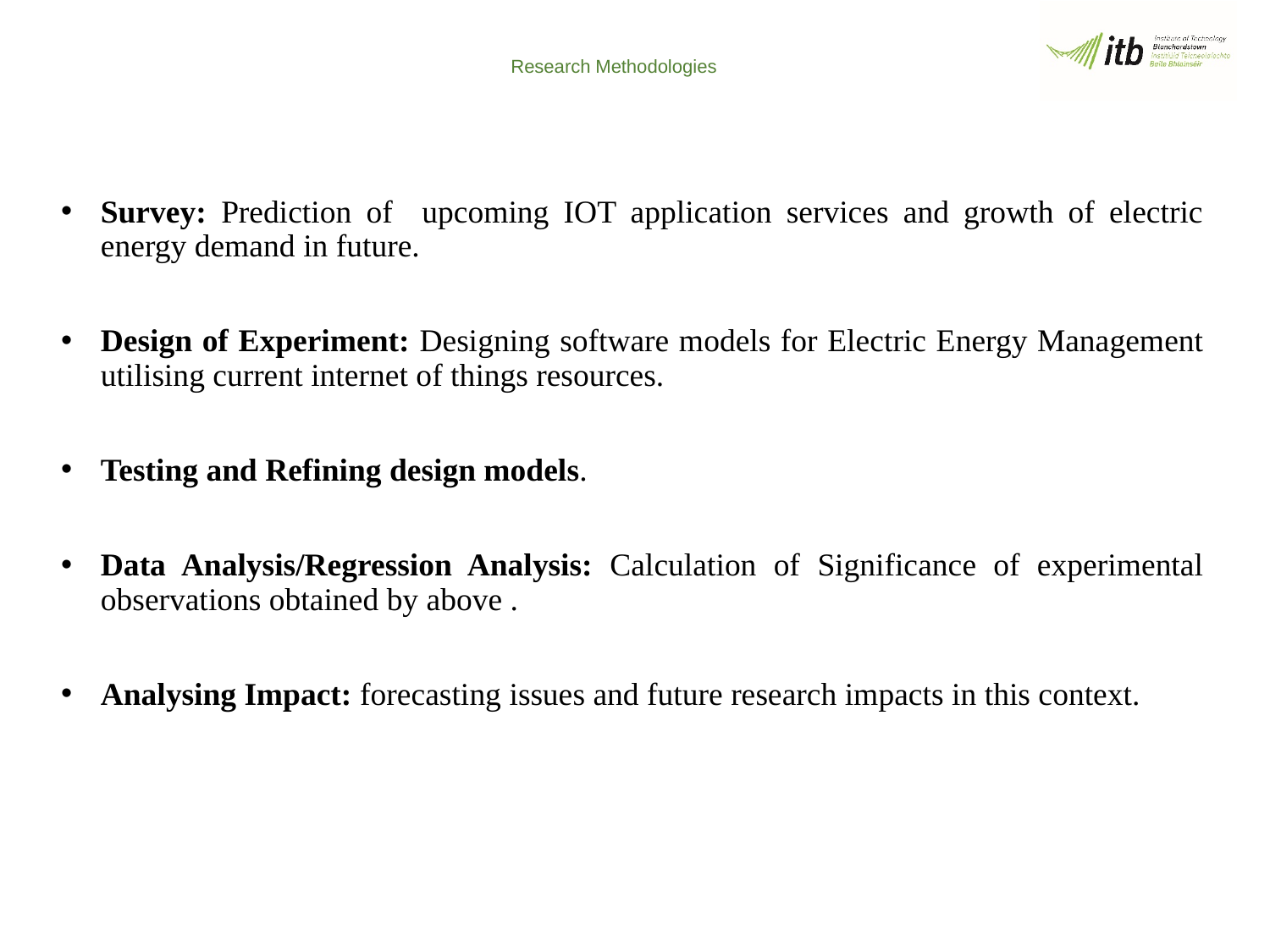

# Research Methodologies

Survey: Prediction of  upcoming IOT application services and growth of electric energy demand in future.

Design of Experiment: Designing software models for Electric Energy Management utilising current internet of things resources.

Testing and Refining design models.

Data Analysis/Regression Analysis: Calculation of Significance of experimental observations obtained by above .

Analysing Impact: forecasting issues and future research impacts in this context.